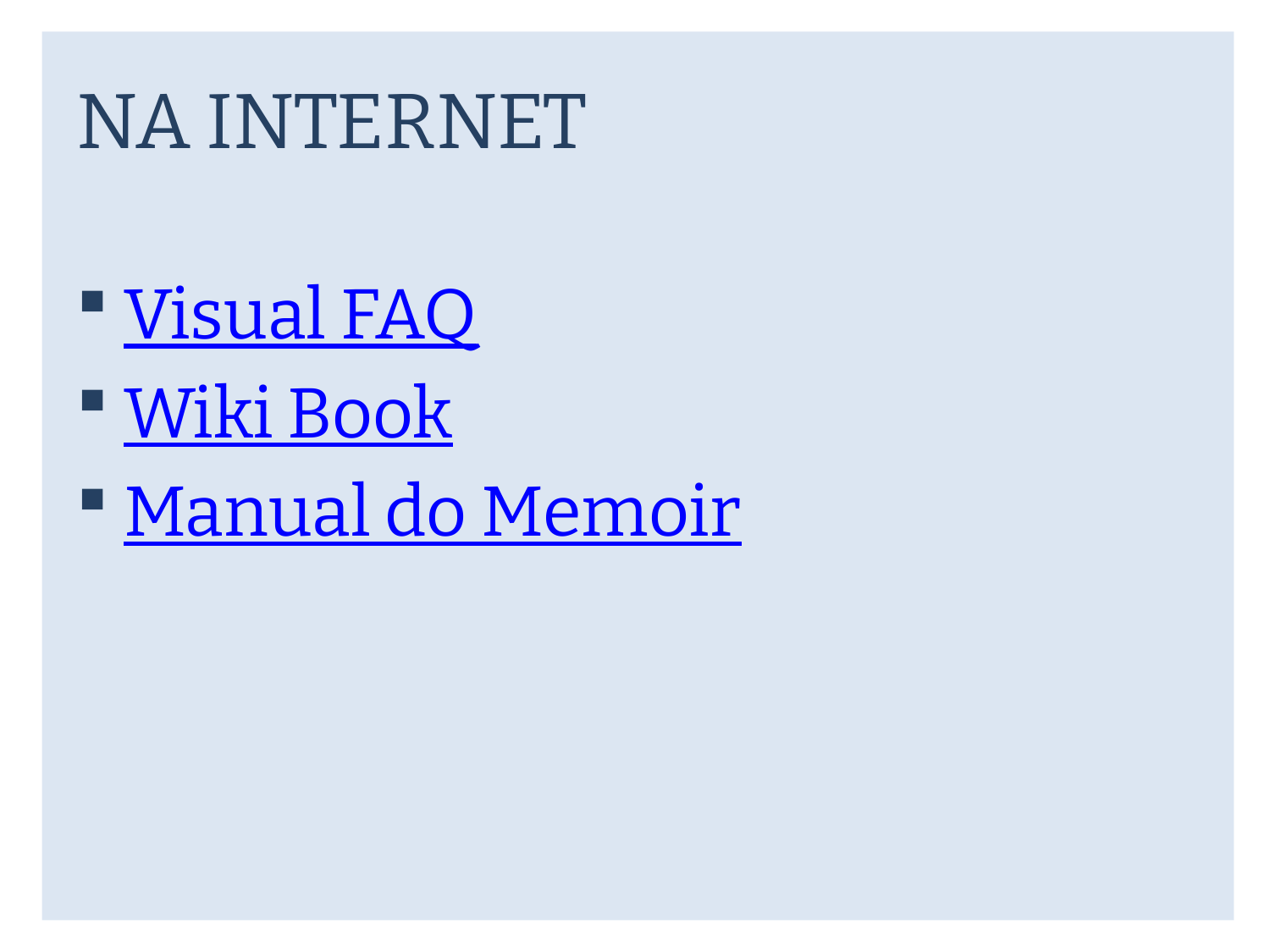

# NA INTERNET
Visual FAQ
Wiki Book
Manual do Memoir